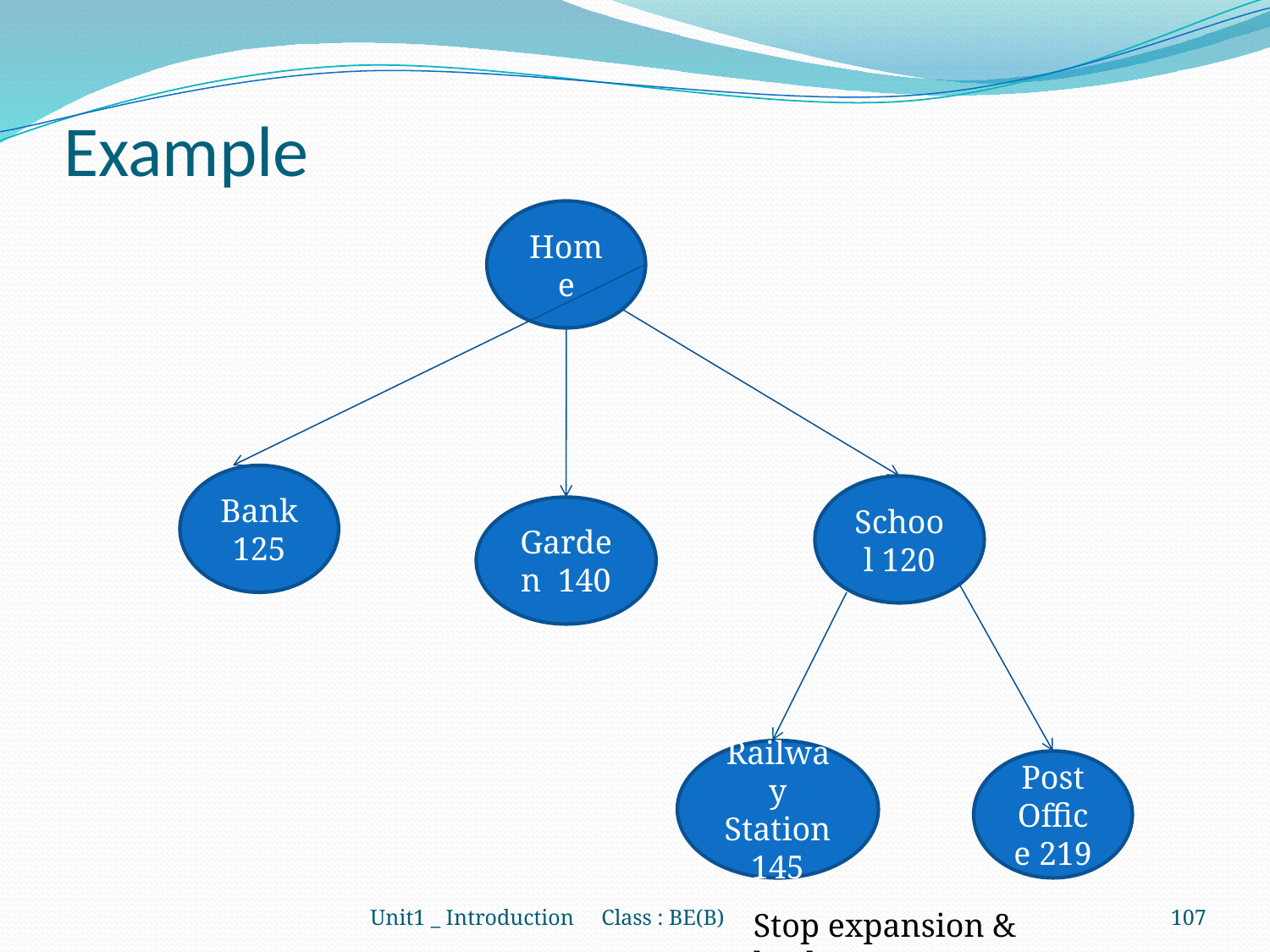

# Example
Home
Bank 125
School 120
Garden  140
Railway Station 145
Post Office 219
Unit1 _ Introduction     Class : BE(B)
107
Stop expansion & backup